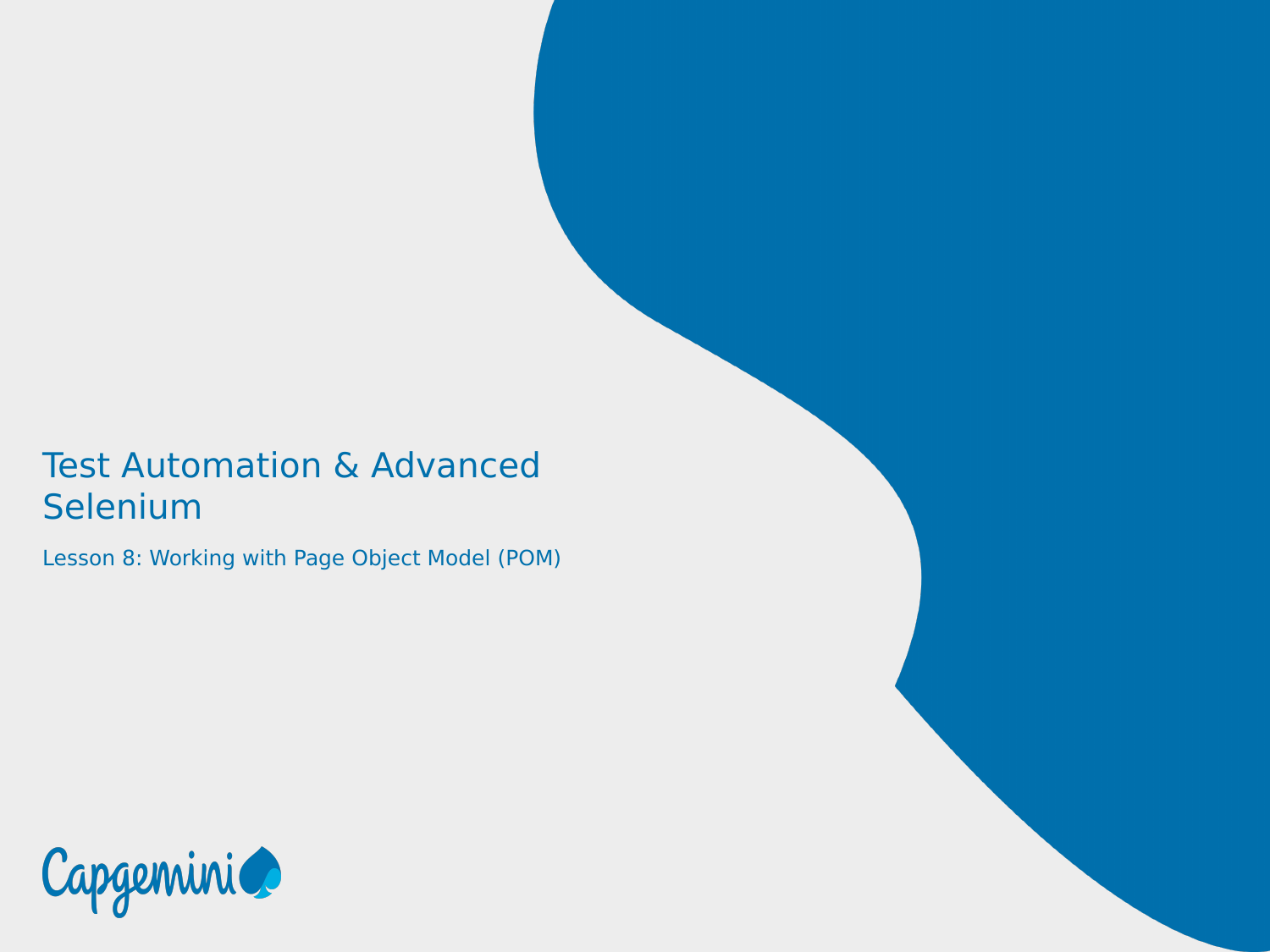

# Test Automation & Advanced Selenium
Lesson 8: Working with Page Object Model (POM)